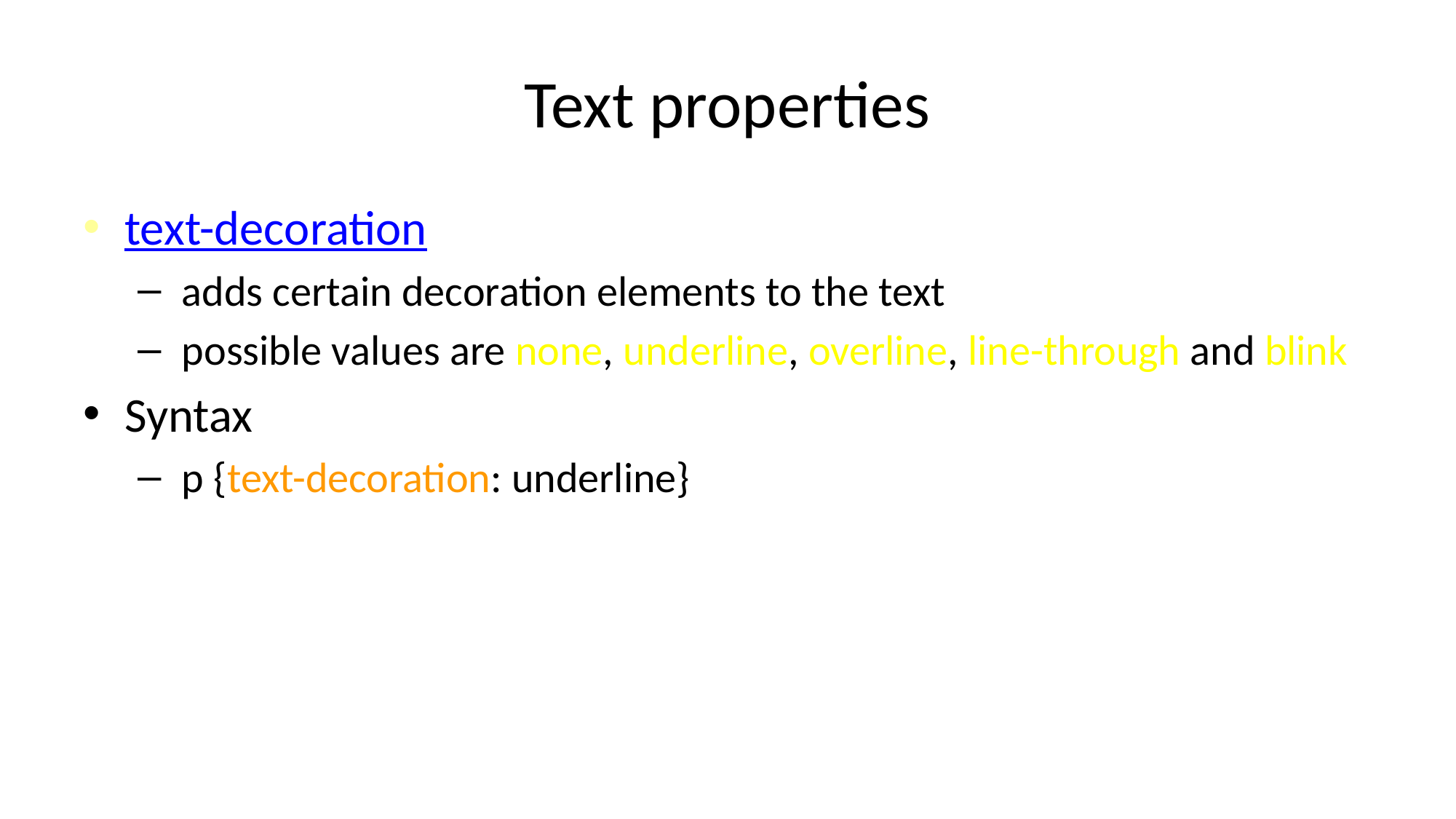

# Text properties
text-decoration
 adds certain decoration elements to the text
 possible values are none, underline, overline, line-through and blink
Syntax
 p {text-decoration: underline}